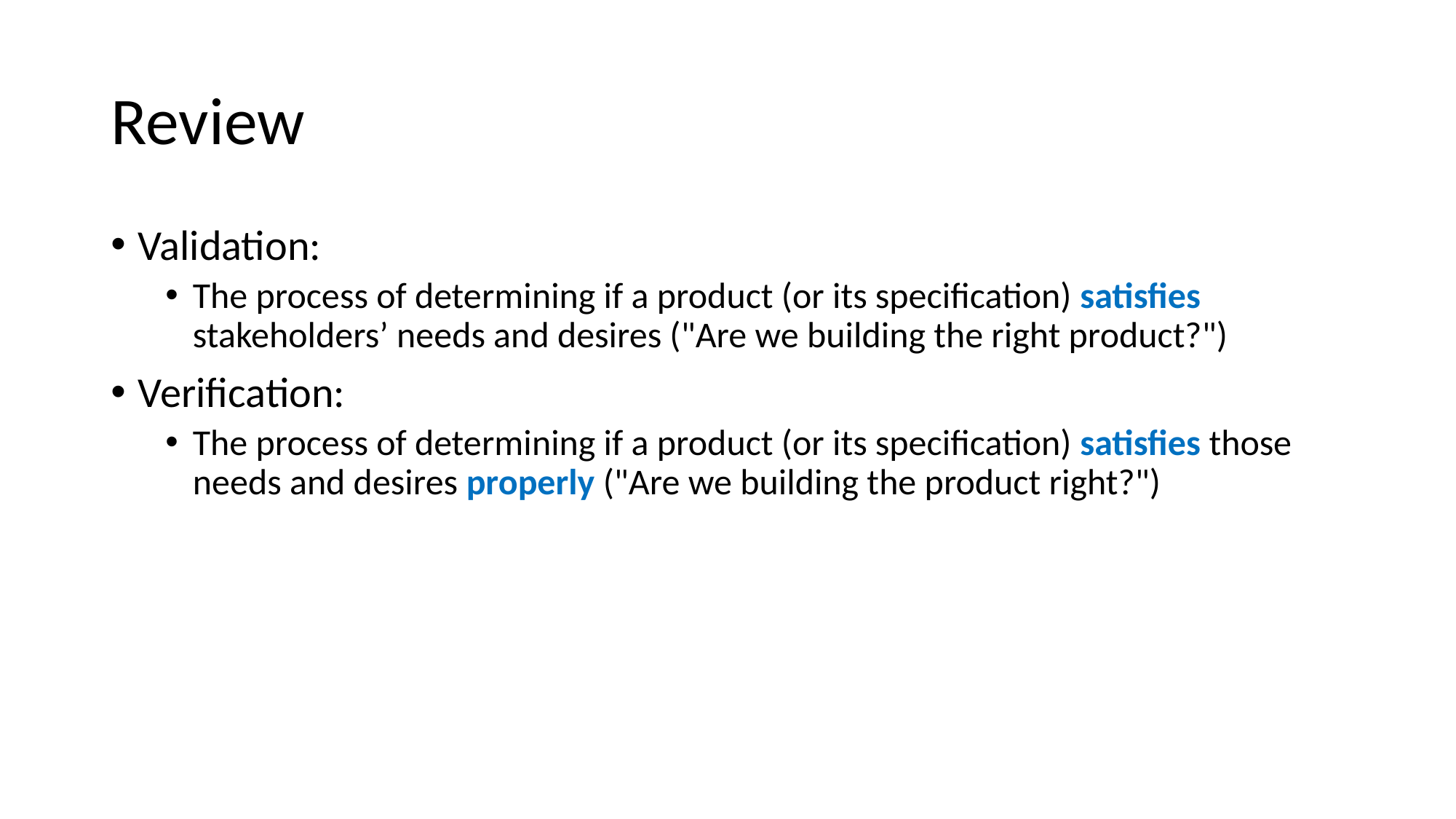

# Review
Validation:
The process of determining if a product (or its specification) satisfies stakeholders’ needs and desires ("Are we building the right product?")
Verification:
The process of determining if a product (or its specification) satisfies those needs and desires properly ("Are we building the product right?")